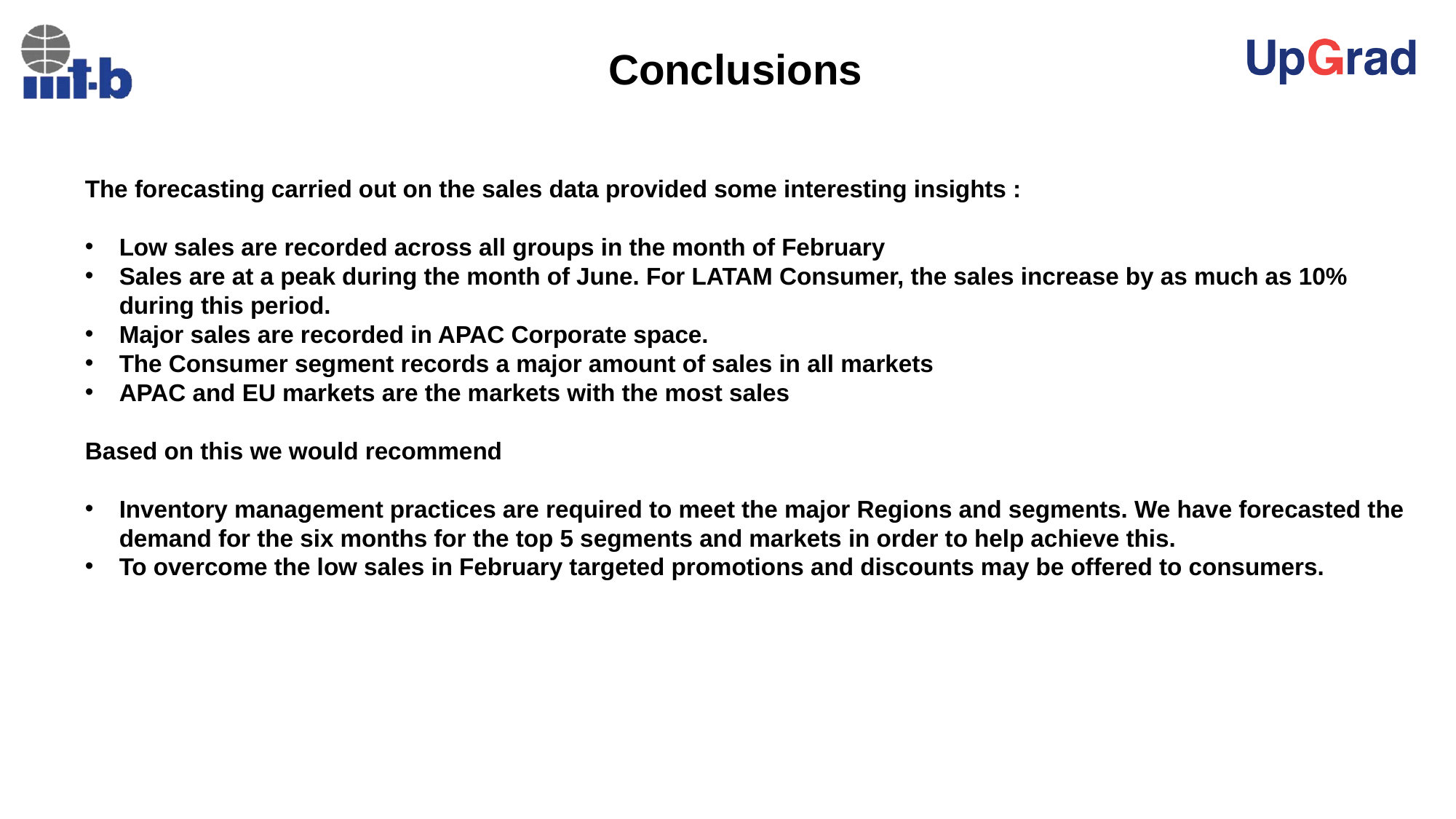

Conclusions
The forecasting carried out on the sales data provided some interesting insights :

Low sales are recorded across all groups in the month of February
Sales are at a peak during the month of June. For LATAM Consumer, the sales increase by as much as 10% during this period.
Major sales are recorded in APAC Corporate space.
The Consumer segment records a major amount of sales in all markets
APAC and EU markets are the markets with the most sales

Based on this we would recommend

Inventory management practices are required to meet the major Regions and segments. We have forecasted the demand for the six months for the top 5 segments and markets in order to help achieve this.
To overcome the low sales in February targeted promotions and discounts may be offered to consumers.